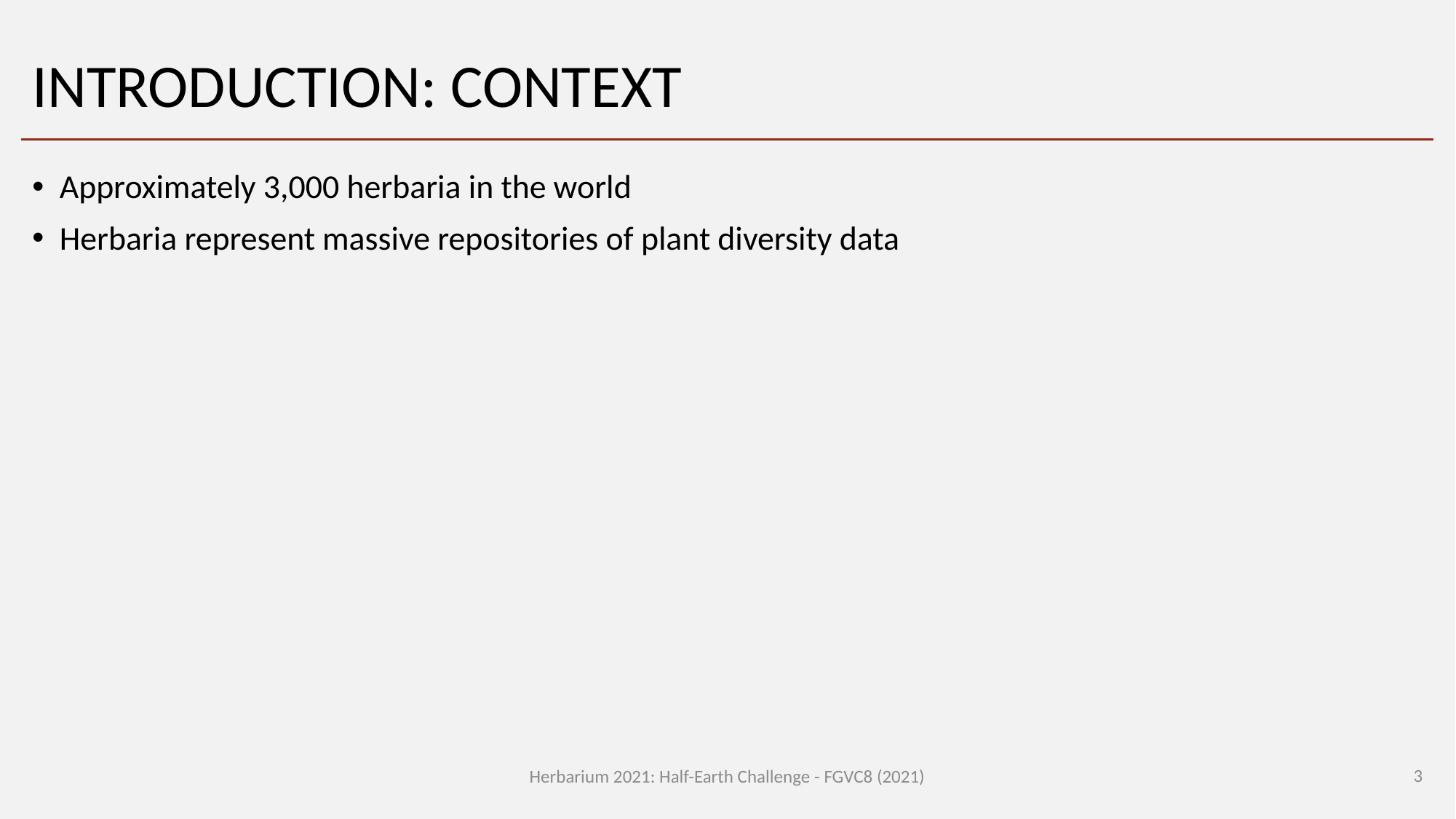

# Introduction: Context
Approximately 3,000 herbaria in the world
Herbaria represent massive repositories of plant diversity data

3
Herbarium 2021: Half-Earth Challenge - FGVC8 (2021)